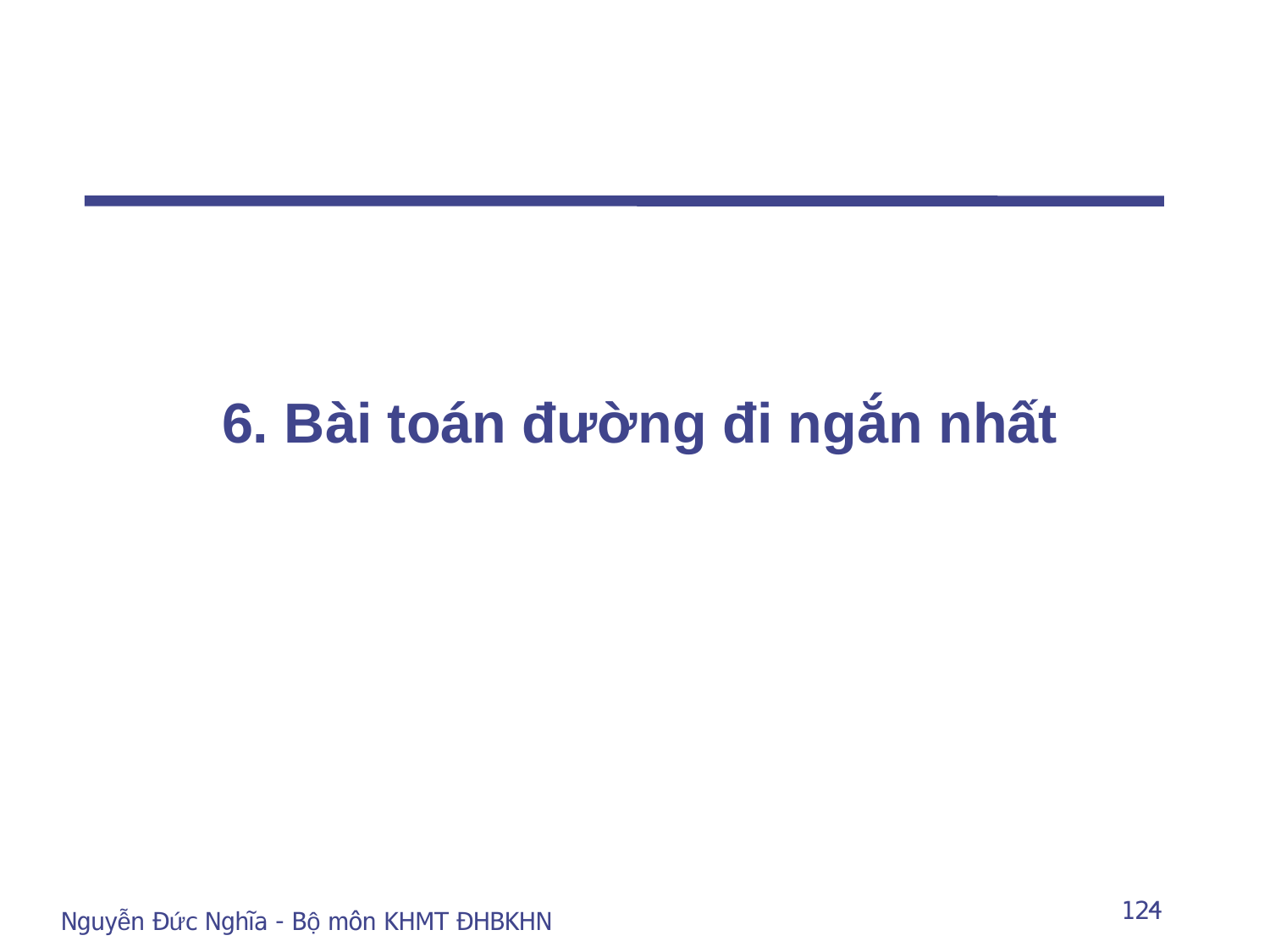

#

6. Bài toán đường đi ngắn nhất

124
Nguyễn Đức Nghĩa - Bộ môn KHMT ĐHBKHN